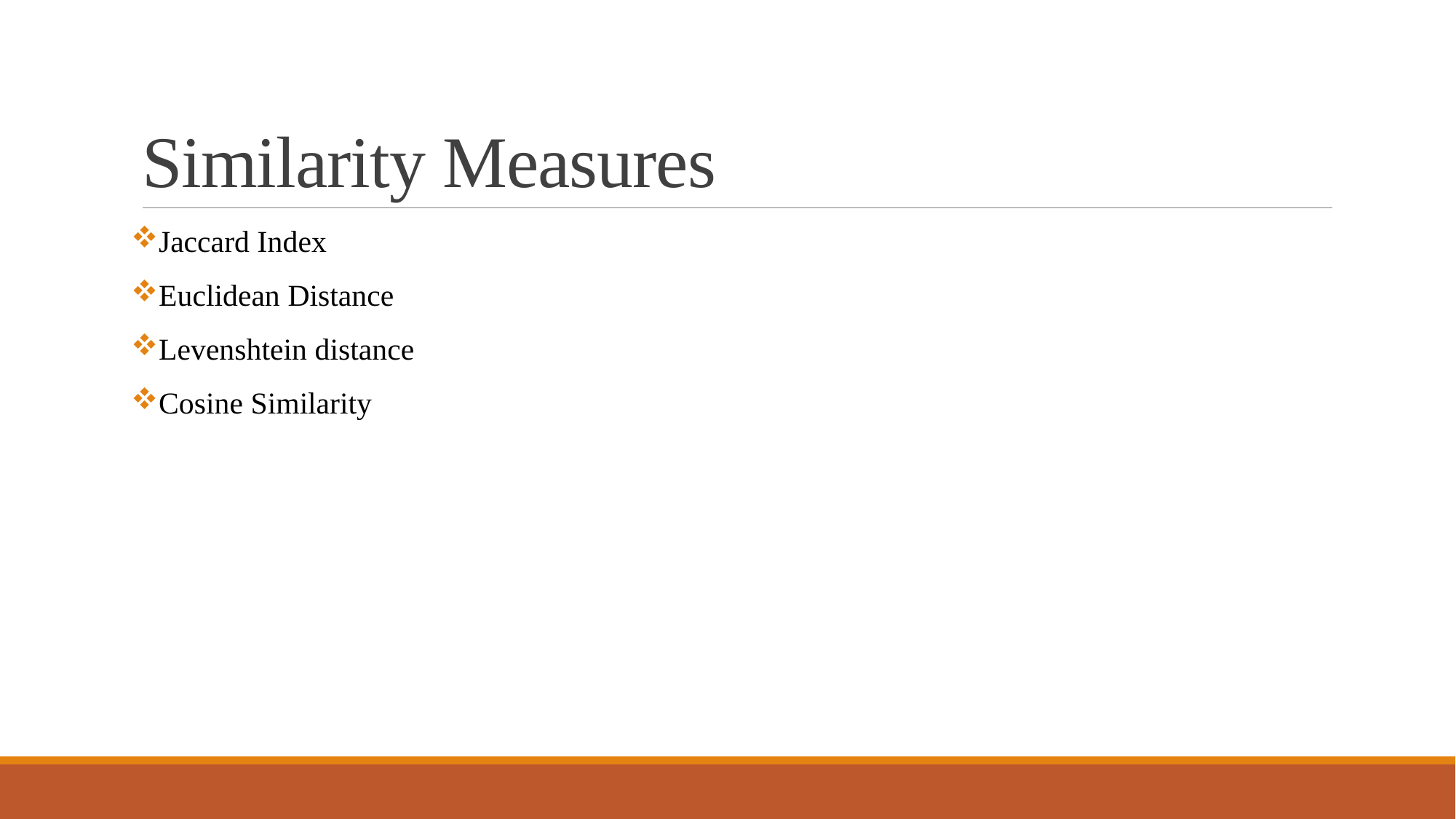

# Similarity Measures
Jaccard Index
Euclidean Distance
Levenshtein distance
Cosine Similarity